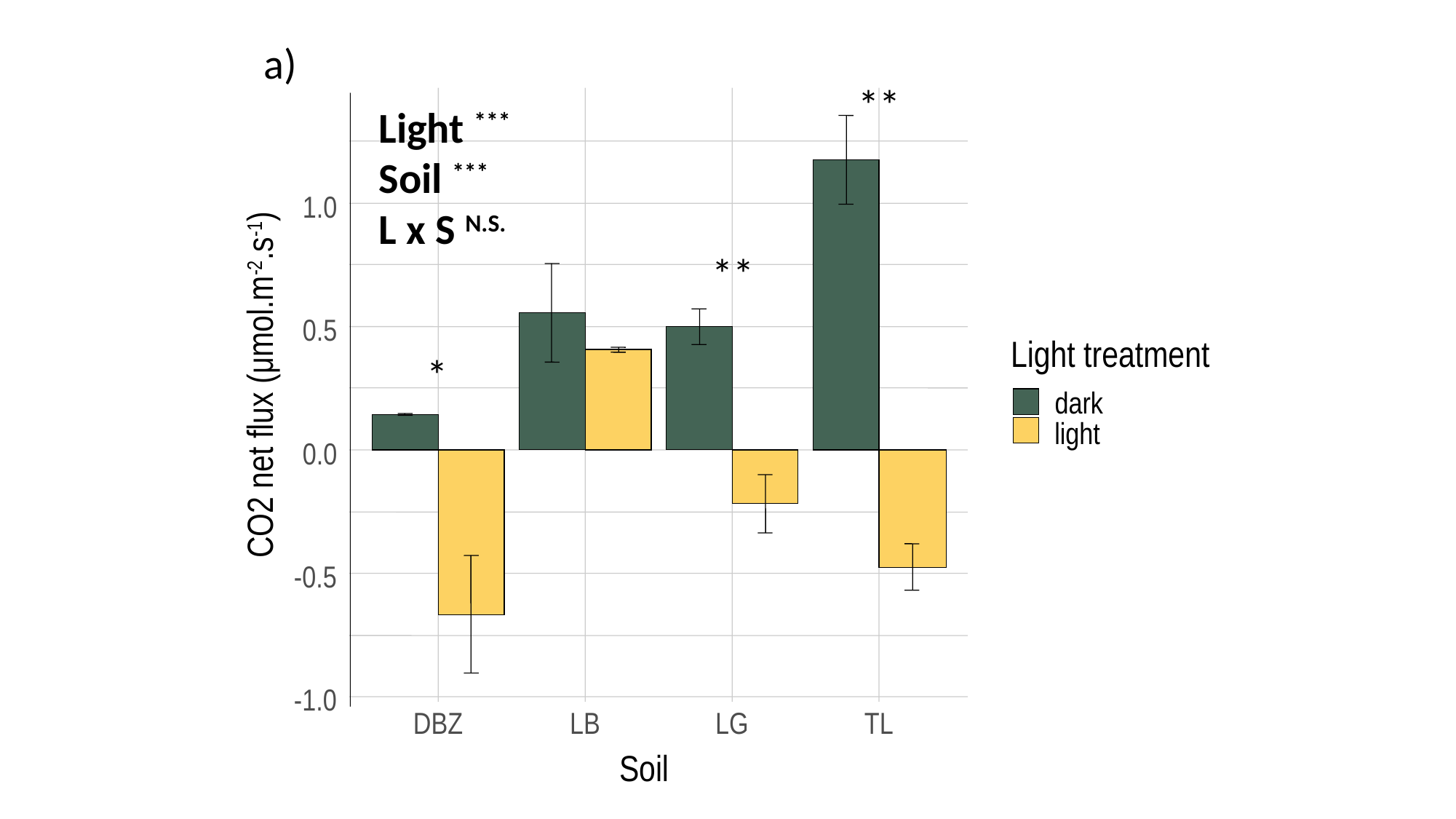

1.0

0.5

Light treatment

CO2 net flux (μmol.m-2.s-1)
dark

light

0.0

-0.5

-1.0

DBZ
LB
LG
TL
Soil
a)
**

Light ***
Soil ***
L x S N.S.
**
*